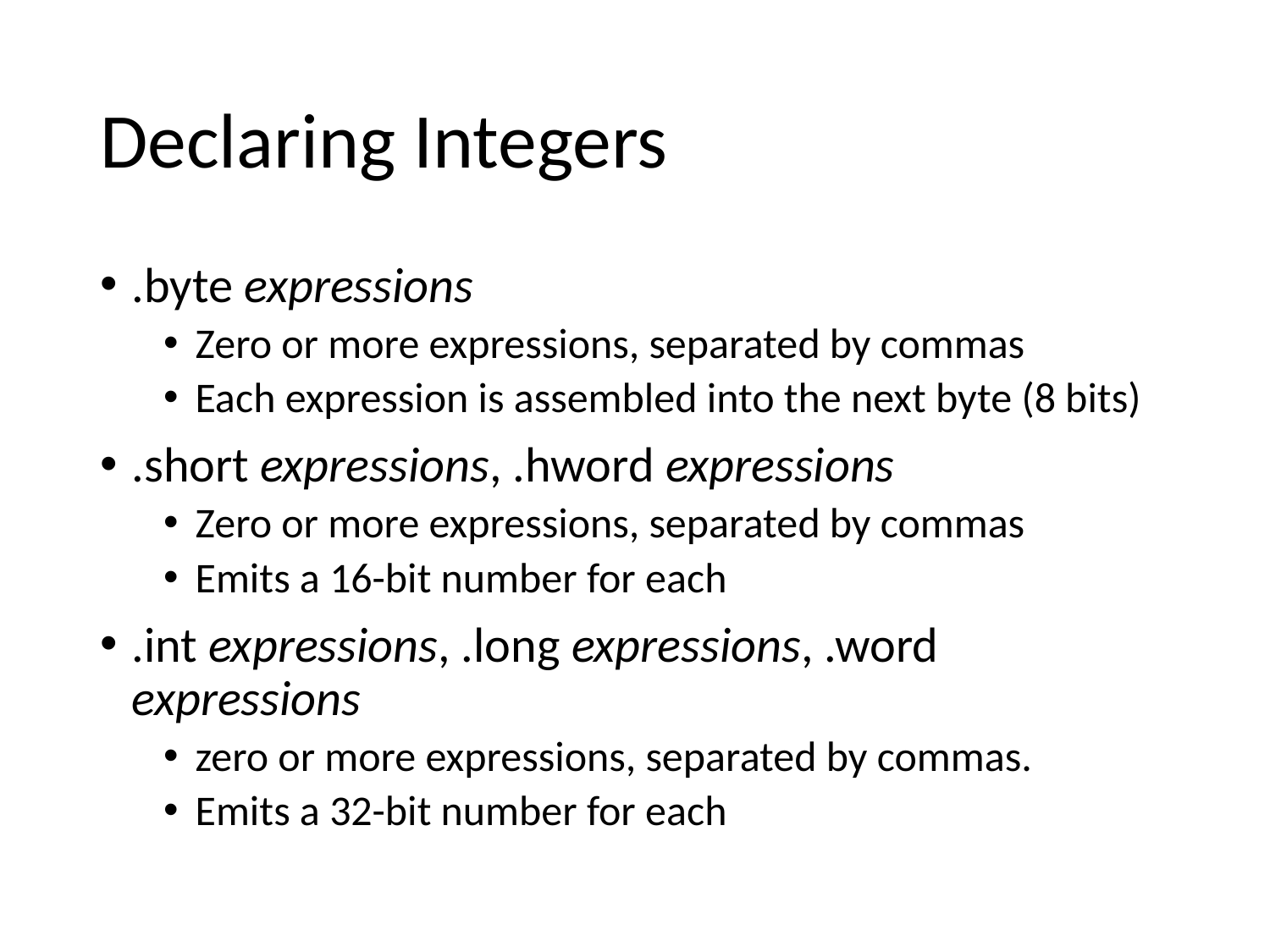

# Declaring Integers
.byte expressions
Zero or more expressions, separated by commas
Each expression is assembled into the next byte (8 bits)
.short expressions, .hword expressions
Zero or more expressions, separated by commas
Emits a 16-bit number for each
.int expressions, .long expressions, .word expressions
zero or more expressions, separated by commas.
Emits a 32-bit number for each